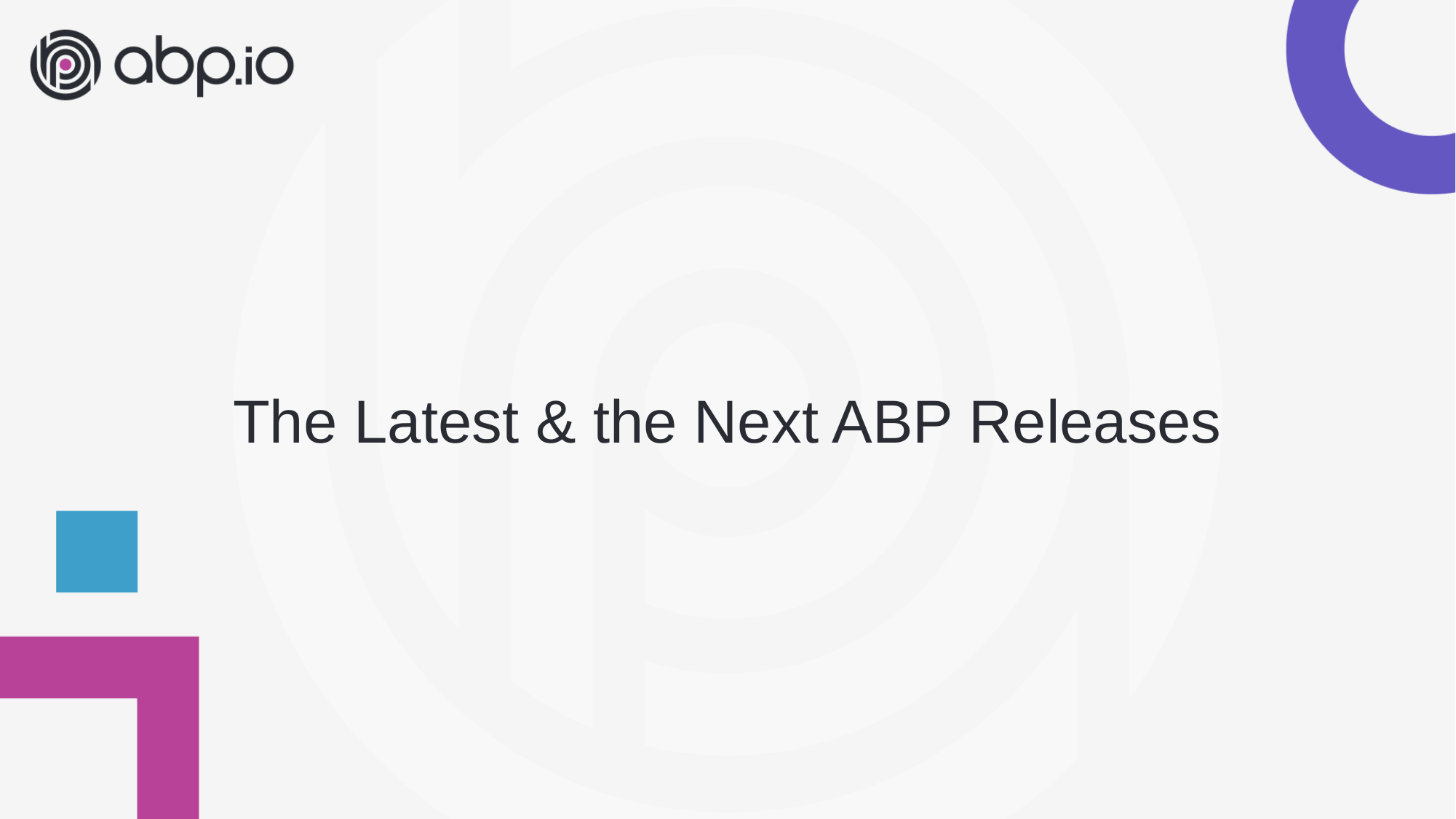

# The Latest & the Next ABP Releases